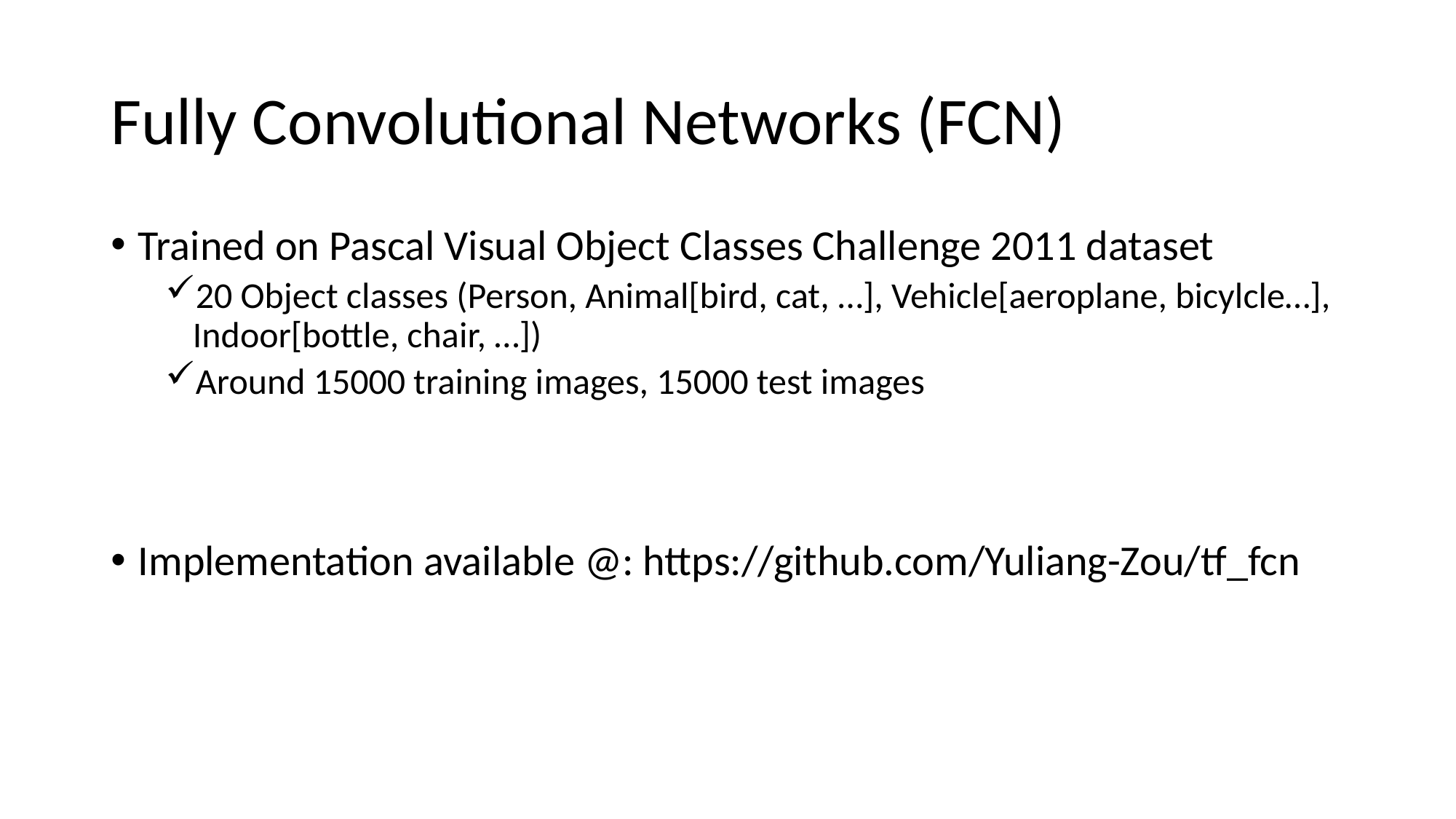

# Fully Convolutional Networks (FCN)
Trained on Pascal Visual Object Classes Challenge 2011 dataset
20 Object classes (Person, Animal[bird, cat, …], Vehicle[aeroplane, bicylcle…], Indoor[bottle, chair, …])
Around 15000 training images, 15000 test images

Implementation available @: https://github.com/Yuliang-Zou/tf_fcn